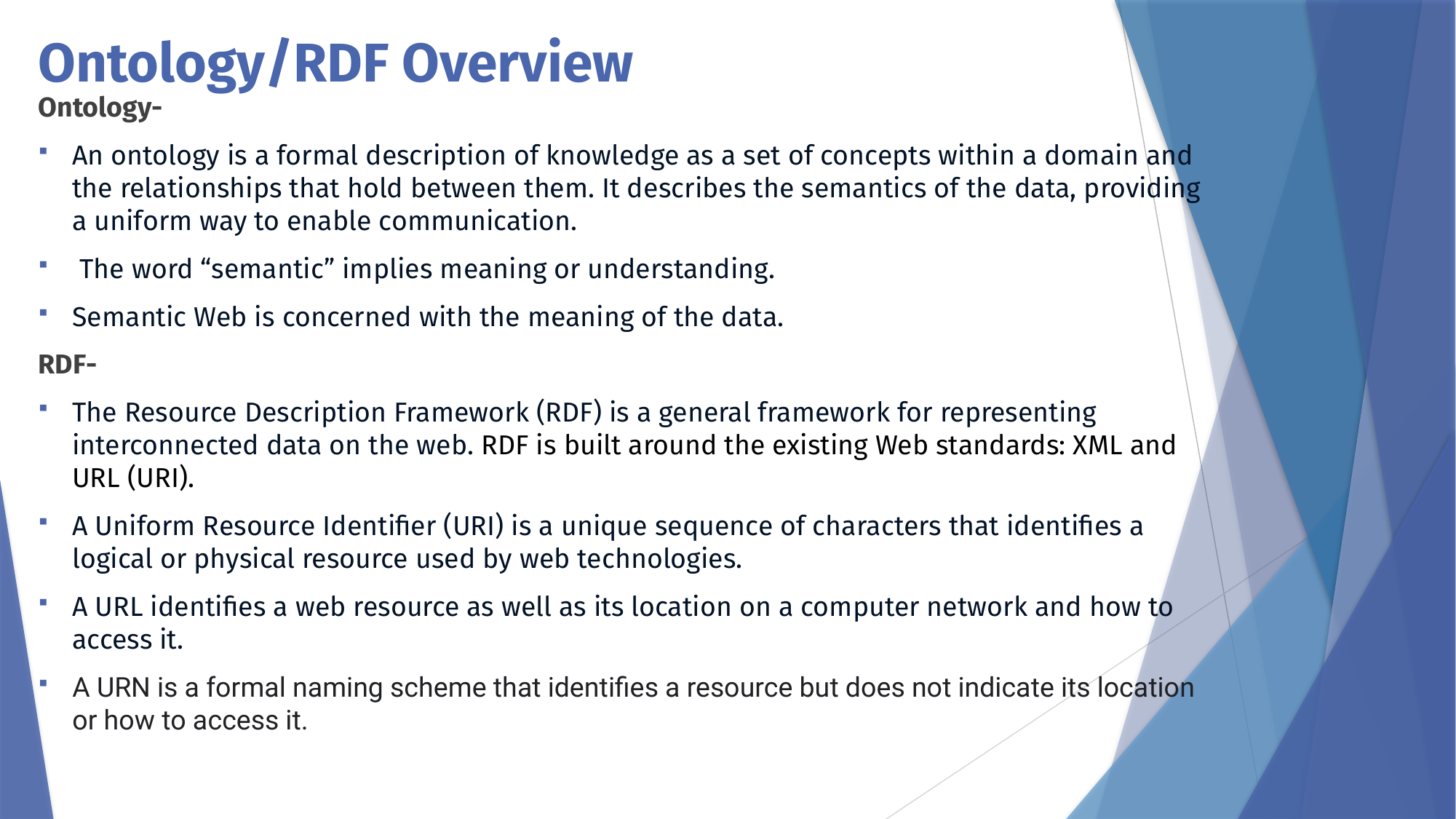

# Ontology/RDF Overview
Ontology-
An ontology is a formal description of knowledge as a set of concepts within a domain and the relationships that hold between them. It describes the semantics of the data, providing a uniform way to enable communication.
 The word “semantic” implies meaning or understanding.
Semantic Web is concerned with the meaning of the data.
RDF-
The Resource Description Framework (RDF) is a general framework for representing interconnected data on the web. RDF is built around the existing Web standards: XML and URL (URI).
A Uniform Resource Identifier (URI) is a unique sequence of characters that identifies a logical or physical resource used by web technologies.
A URL identifies a web resource as well as its location on a computer network and how to access it.
A URN is a formal naming scheme that identifies a resource but does not indicate its location or how to access it.